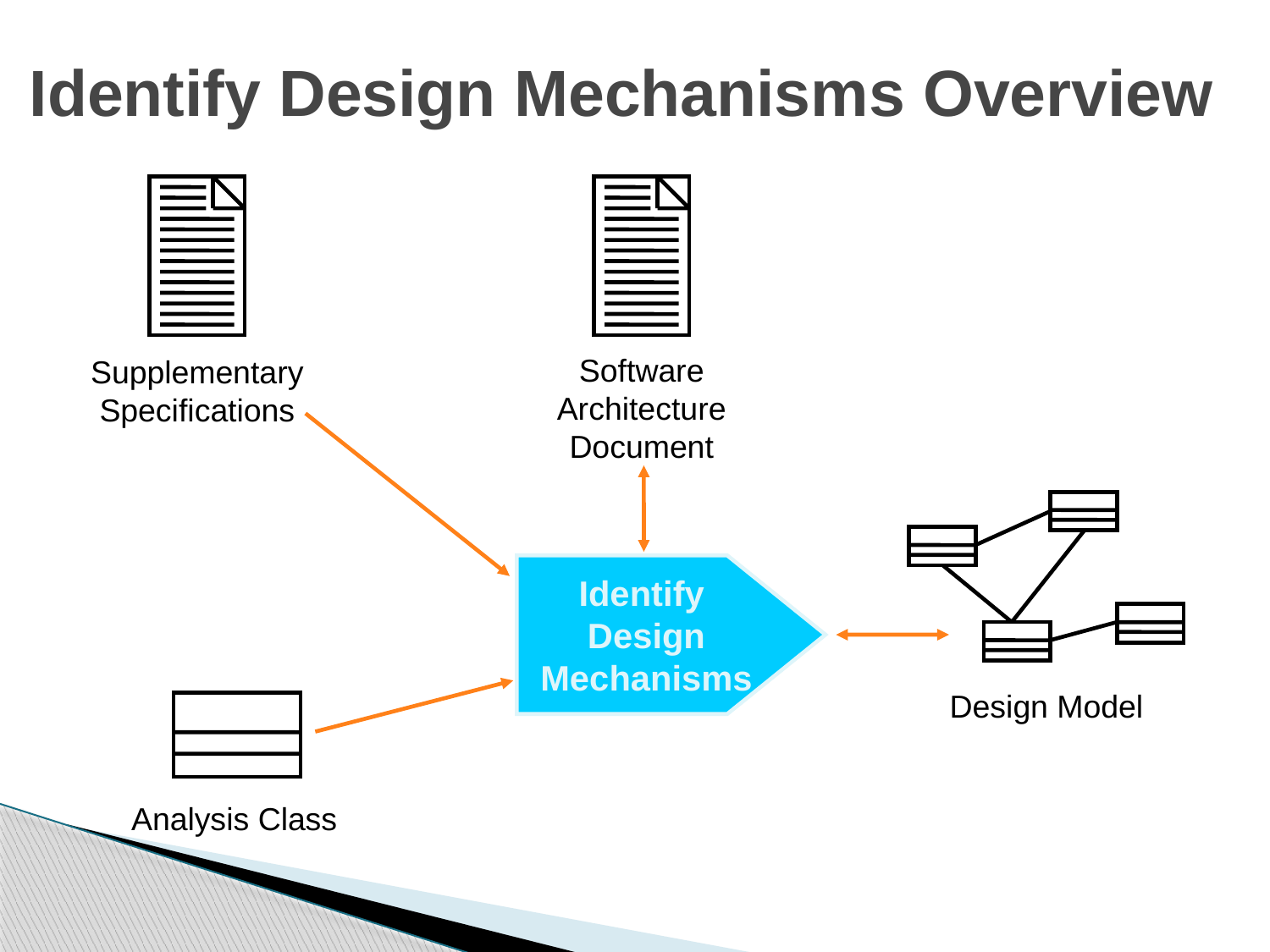

Identify Design Mechanisms Overview

Supplementary
Specifications

Software
Architecture
Document

Design Model
Identify
Design
Mechanisms

Analysis Class